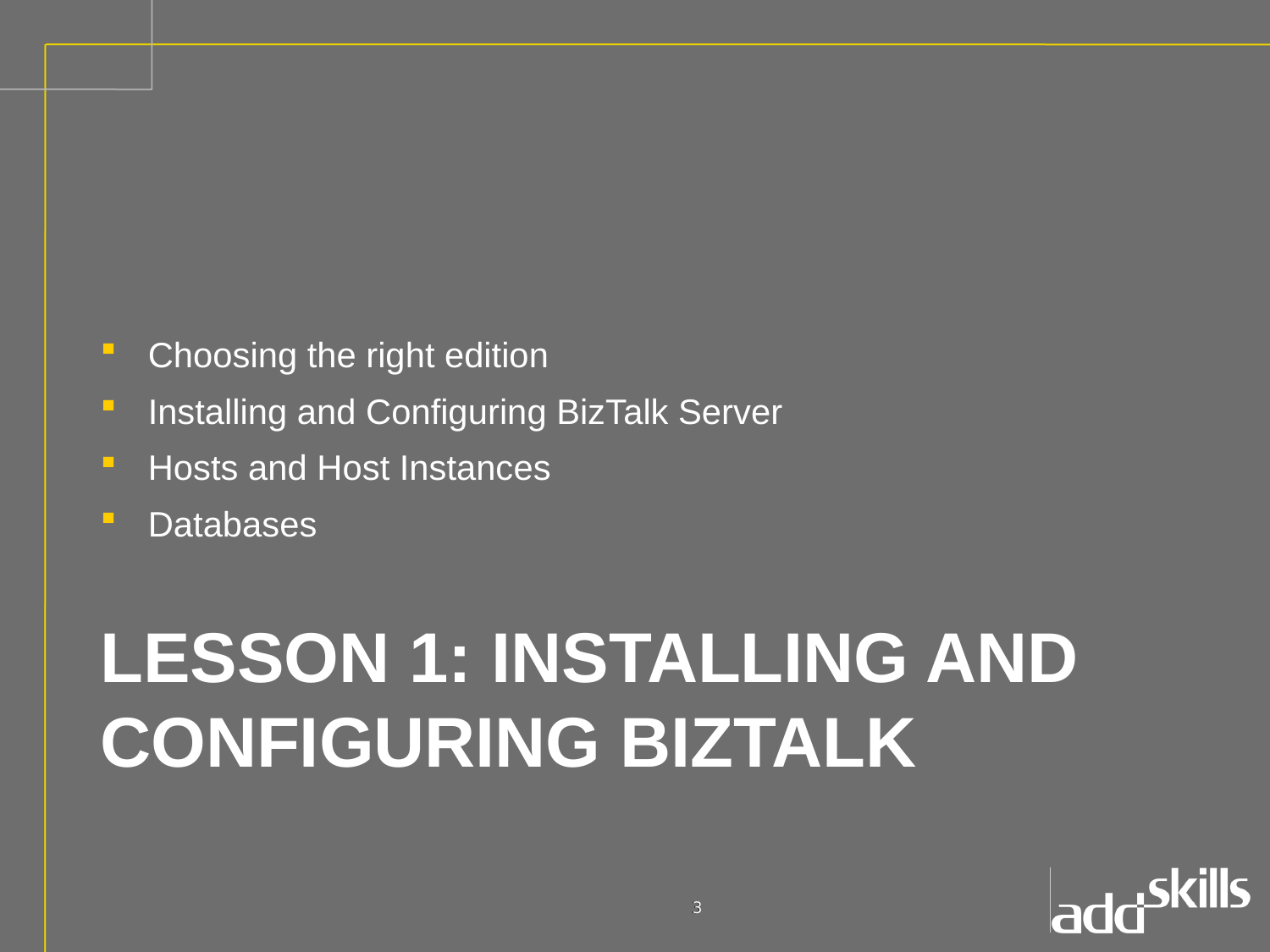

Choosing the right edition
Installing and Configuring BizTalk Server
Hosts and Host Instances
Databases

# Lesson 1: Installing and configuring BizTalk
3